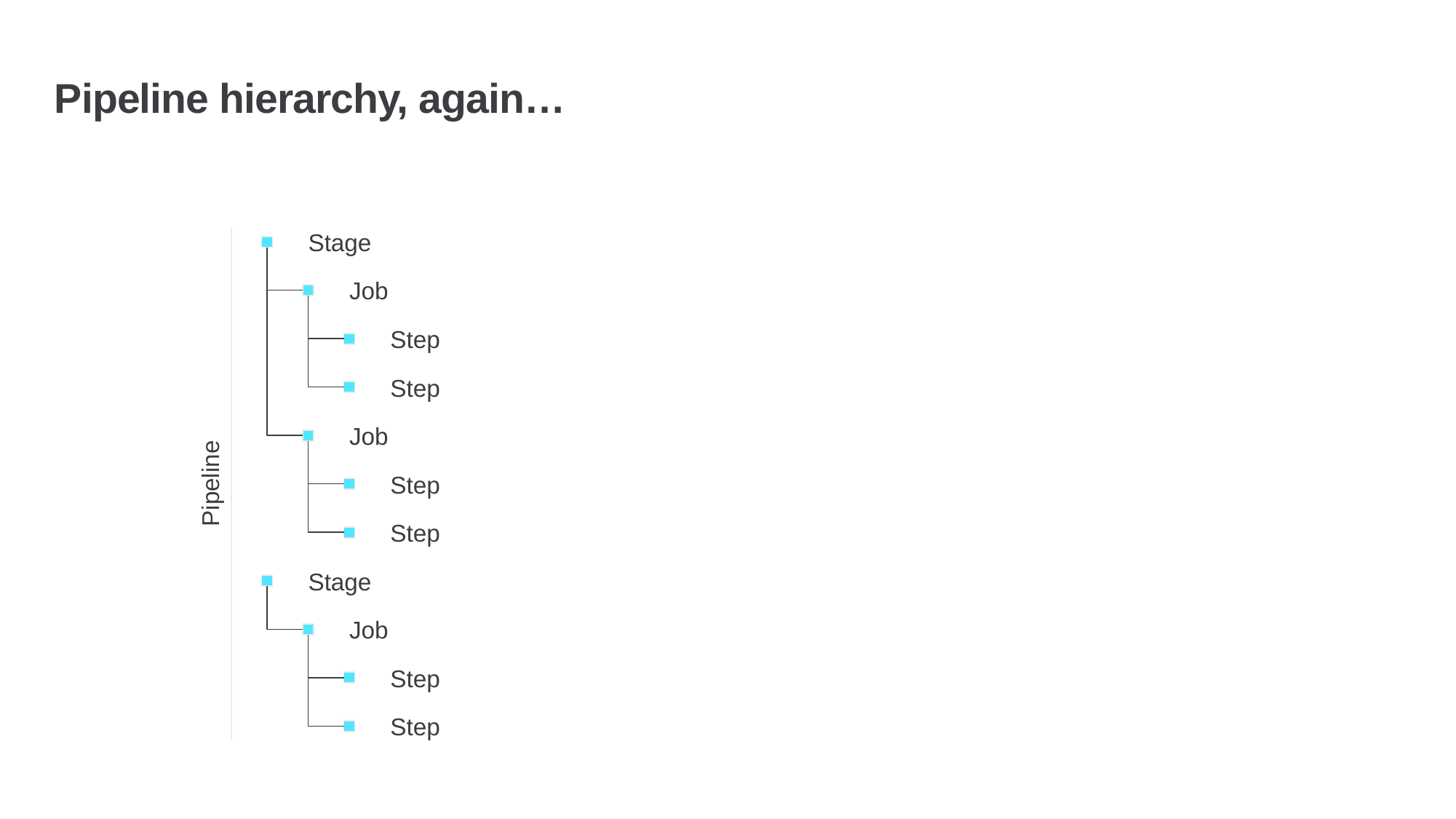

# Pipeline hierarchy, again…
Stage

Job

Step

Step

Job

Pipeline
Step

Step

Stage

Job

Step

Step